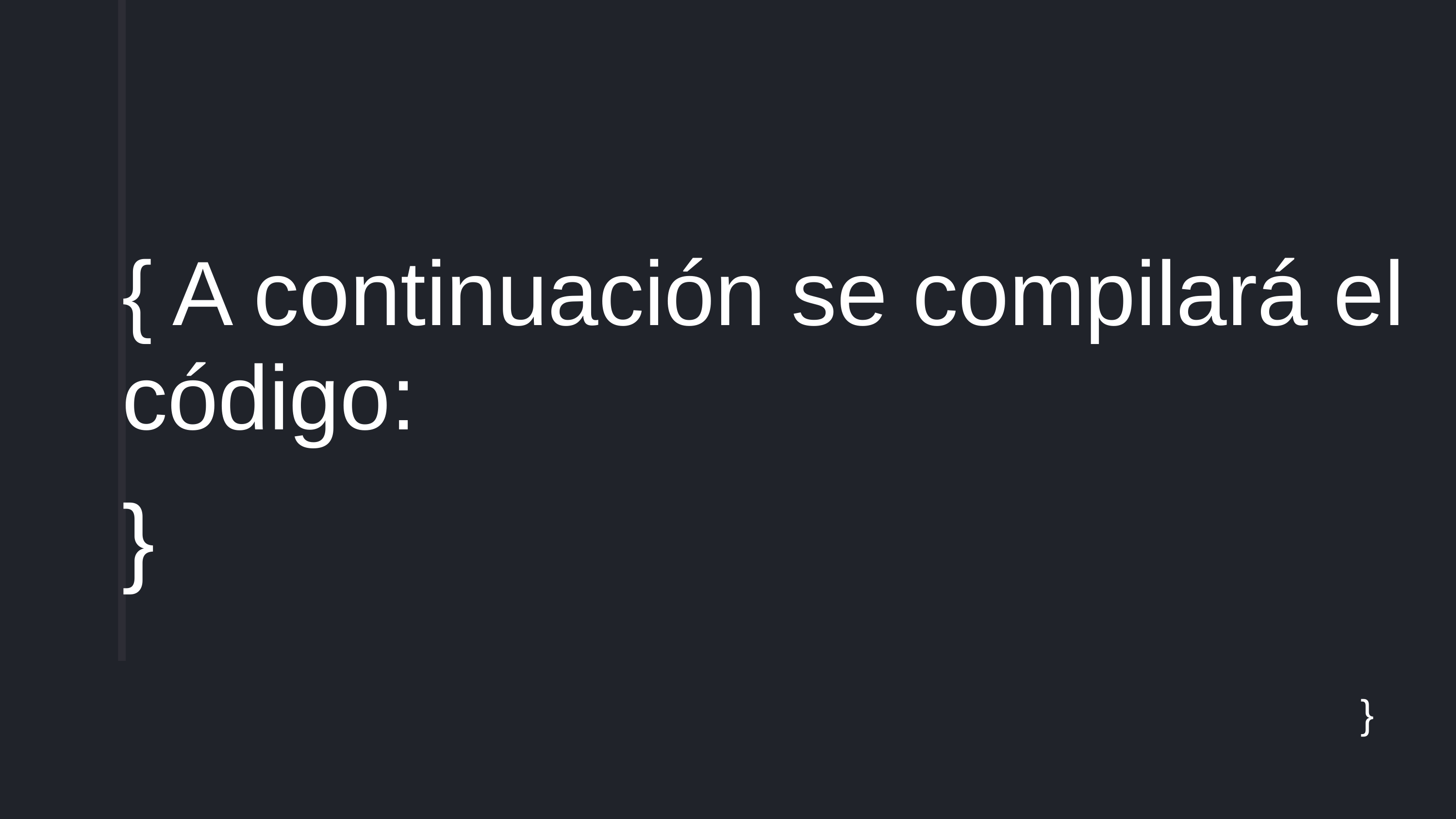

{ A continuación se compilará el código:

}
}